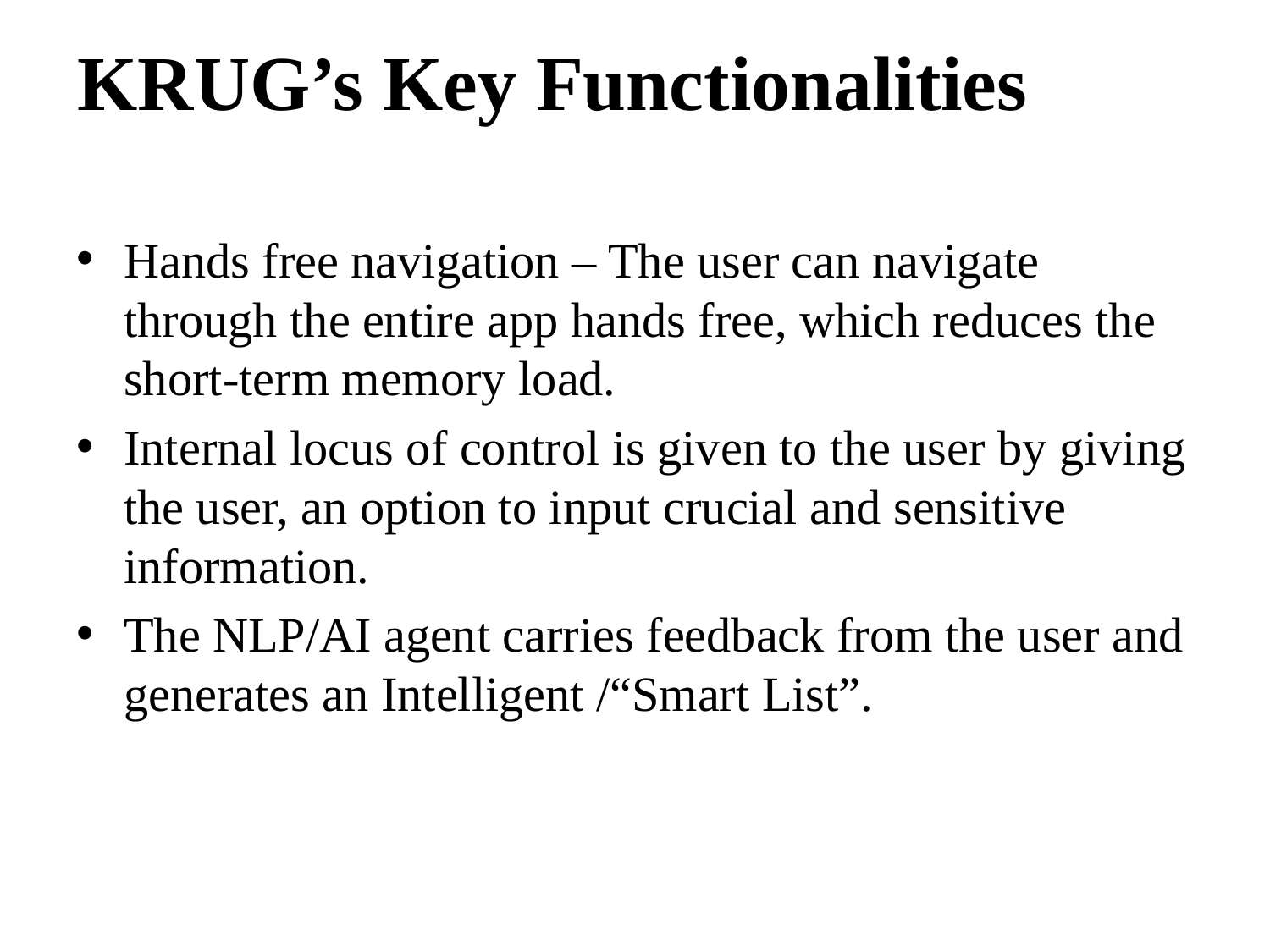

# KRUG’s Key Functionalities
Hands free navigation – The user can navigate through the entire app hands free, which reduces the short-term memory load.
Internal locus of control is given to the user by giving the user, an option to input crucial and sensitive information.
The NLP/AI agent carries feedback from the user and generates an Intelligent /“Smart List”.